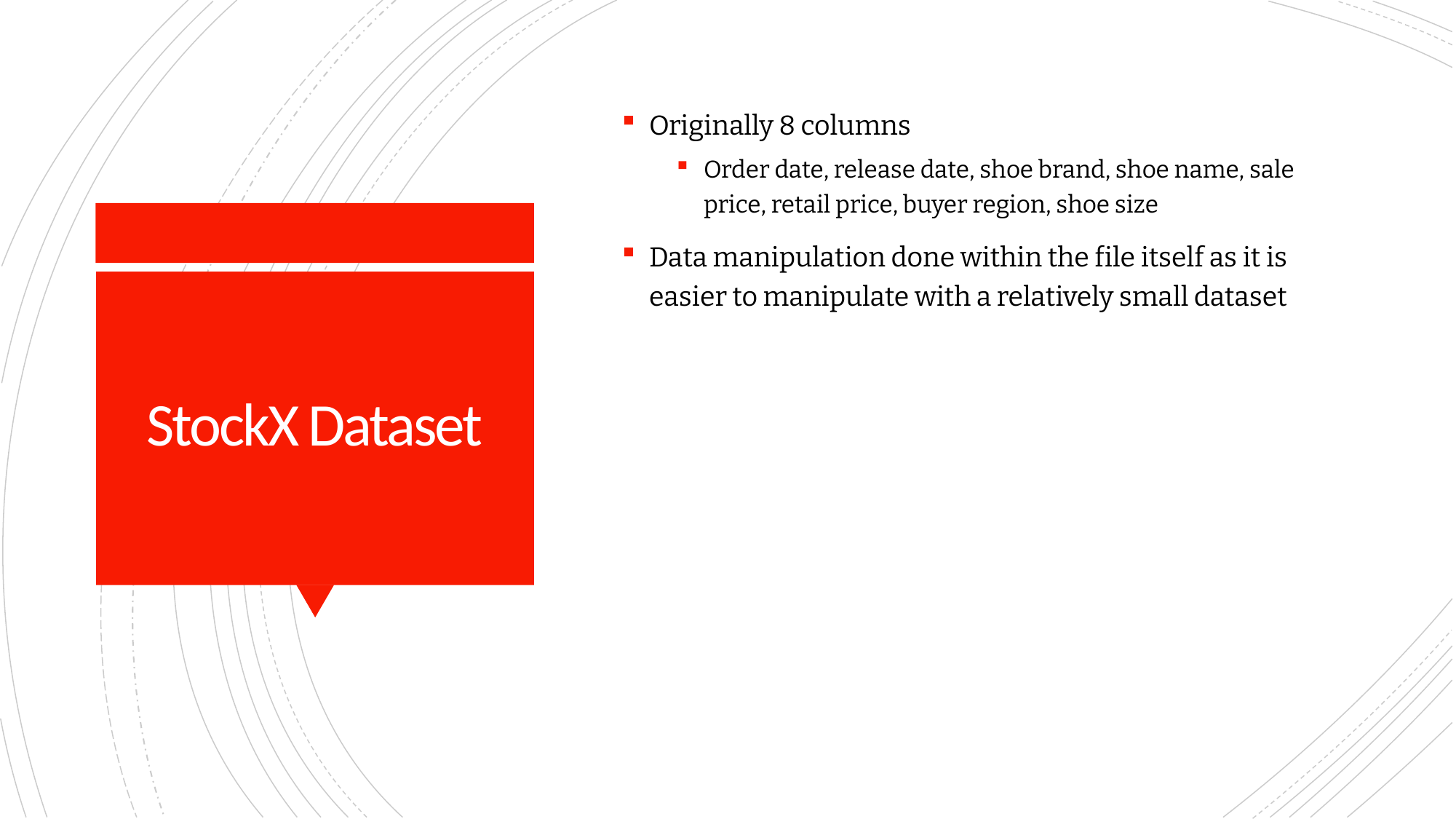

Originally 8 columns
Order date, release date, shoe brand, shoe name, sale price, retail price, buyer region, shoe size
Data manipulation done within the file itself as it is easier to manipulate with a relatively small dataset

# StockX Dataset